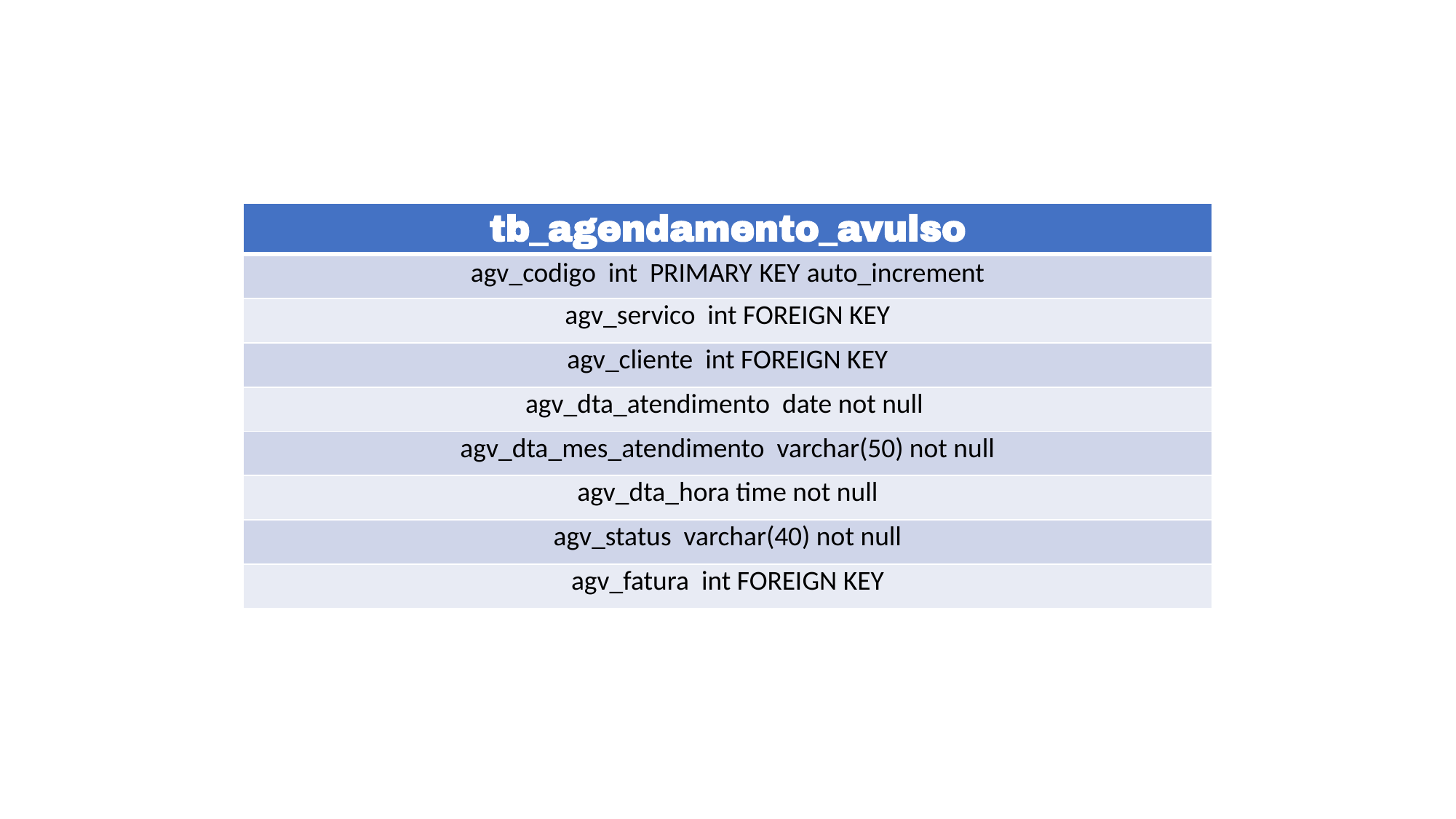

| tb\_agendamento\_avulso |
| --- |
| agv\_codigo int PRIMARY KEY auto\_increment |
| agv\_servico int FOREIGN KEY |
| agv\_cliente int FOREIGN KEY |
| agv\_dta\_atendimento date not null |
| agv\_dta\_mes\_atendimento varchar(50) not null |
| agv\_dta\_hora time not null |
| agv\_status varchar(40) not null |
| agv\_fatura int FOREIGN KEY |